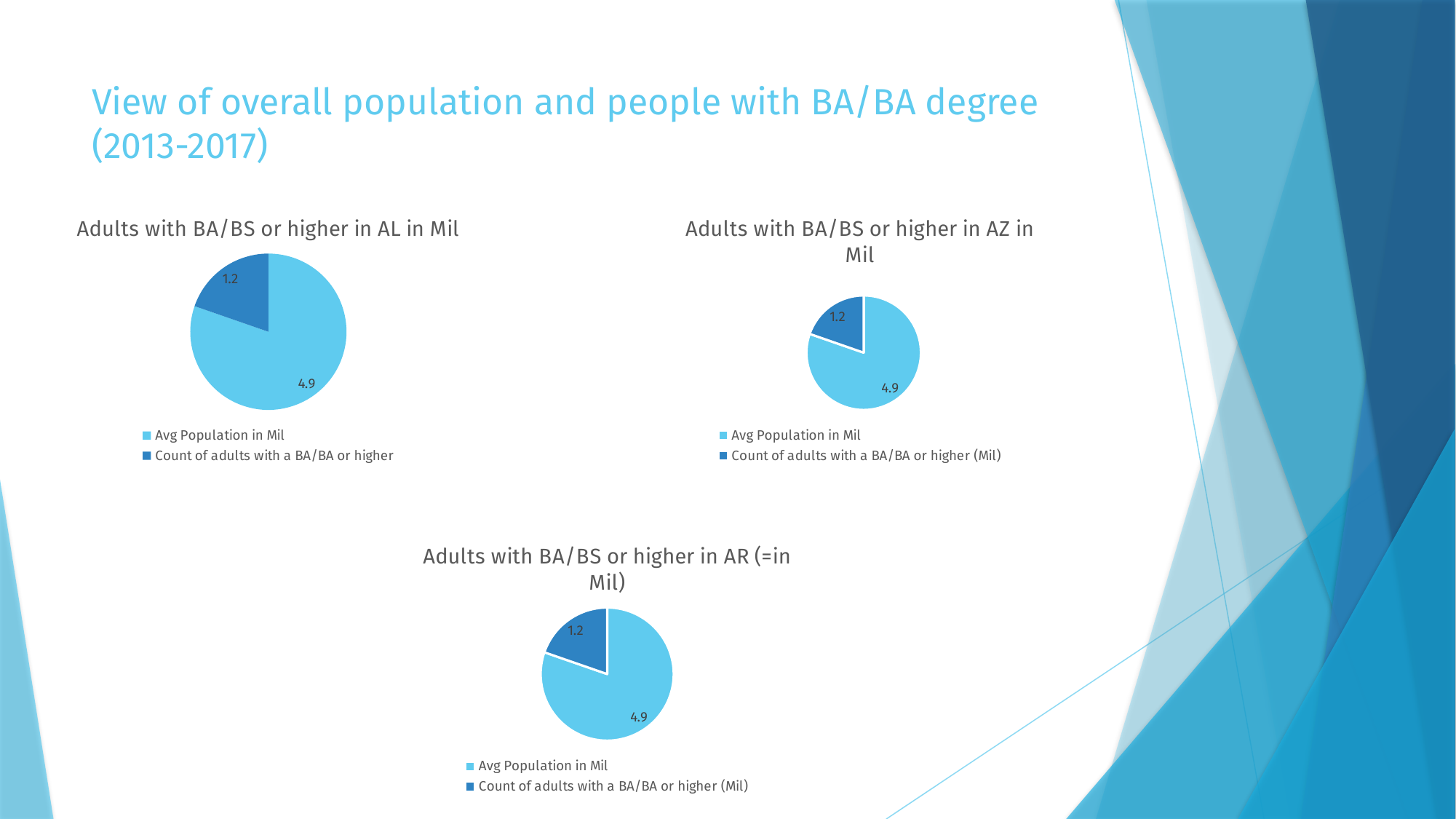

# View of overall population and people with BA/BA degree (2013-2017)

### Chart: Adults with BA/BS or higher in AL in Mil

| Category | AL | AZ | AR |
|---|---|---|---|
| Avg Population in Mil | 4.850769400000001 | 6.8099466 | 2.9779432000000003 |
| Count of adults with a BA/BA or higher | 1.1884385030000002 | 1.9340248344 | 0.6551475040000001 |

### Chart: Adults with BA/BS or higher in AZ in Mil

| Category | AL | AZ |
|---|---|---|
| Avg Population in Mil | 4.850769400000001 | 6.8099466 |
| Count of adults with a BA/BA or higher (Mil) | 1.1884385030000002 | 1.9340248344 |

### Chart: Adults with BA/BS or higher in AR (=in Mil)

| Category | AL |
|---|---|
| Avg Population in Mil | 4.850769400000001 |
| Count of adults with a BA/BA or higher (Mil) | 1.1884385030000002 |